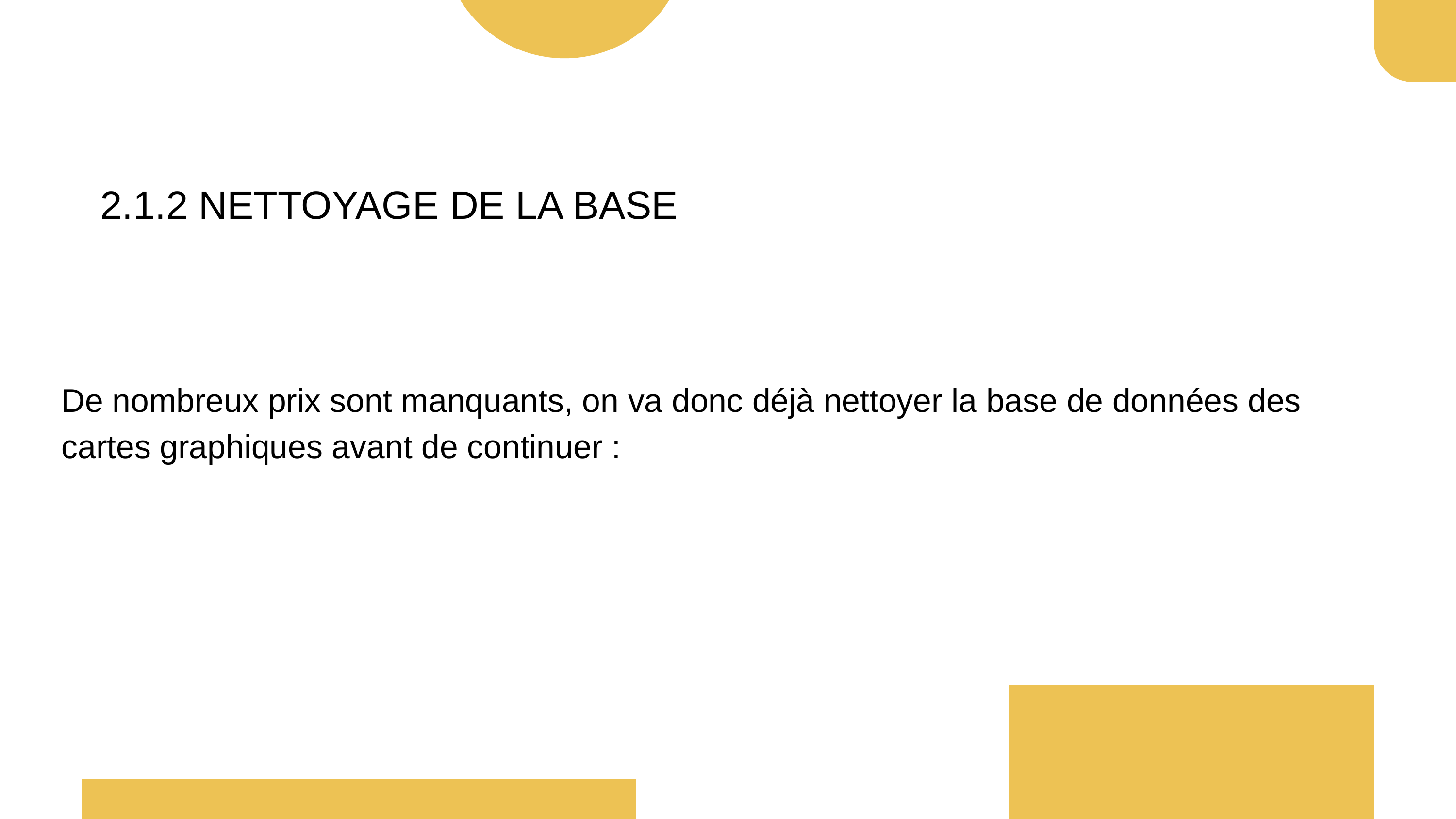

2.1.2 NETTOYAGE DE LA BASE
De nombreux prix sont manquants, on va donc déjà nettoyer la base de données des cartes graphiques avant de continuer :